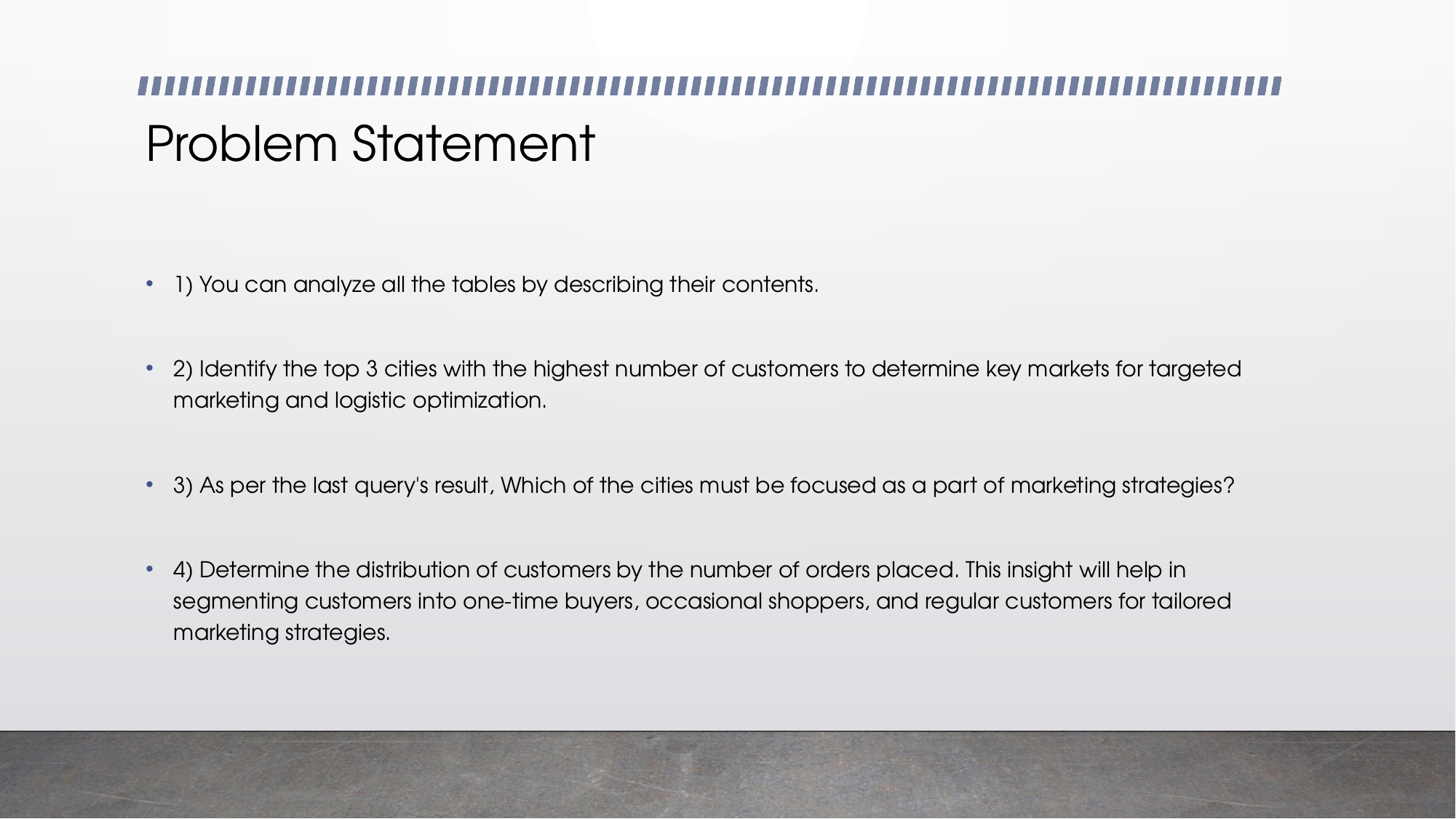

# Problem Statement
1) You can analyze all the tables by describing their contents.

2) Identify the top 3 cities with the highest number of customers to determine key markets for targeted marketing and logistic optimization.

3) As per the last query's result, Which of the cities must be focused as a part of marketing strategies?

4) Determine the distribution of customers by the number of orders placed. This insight will help in segmenting customers into one-time buyers, occasional shoppers, and regular customers for tailored marketing strategies.